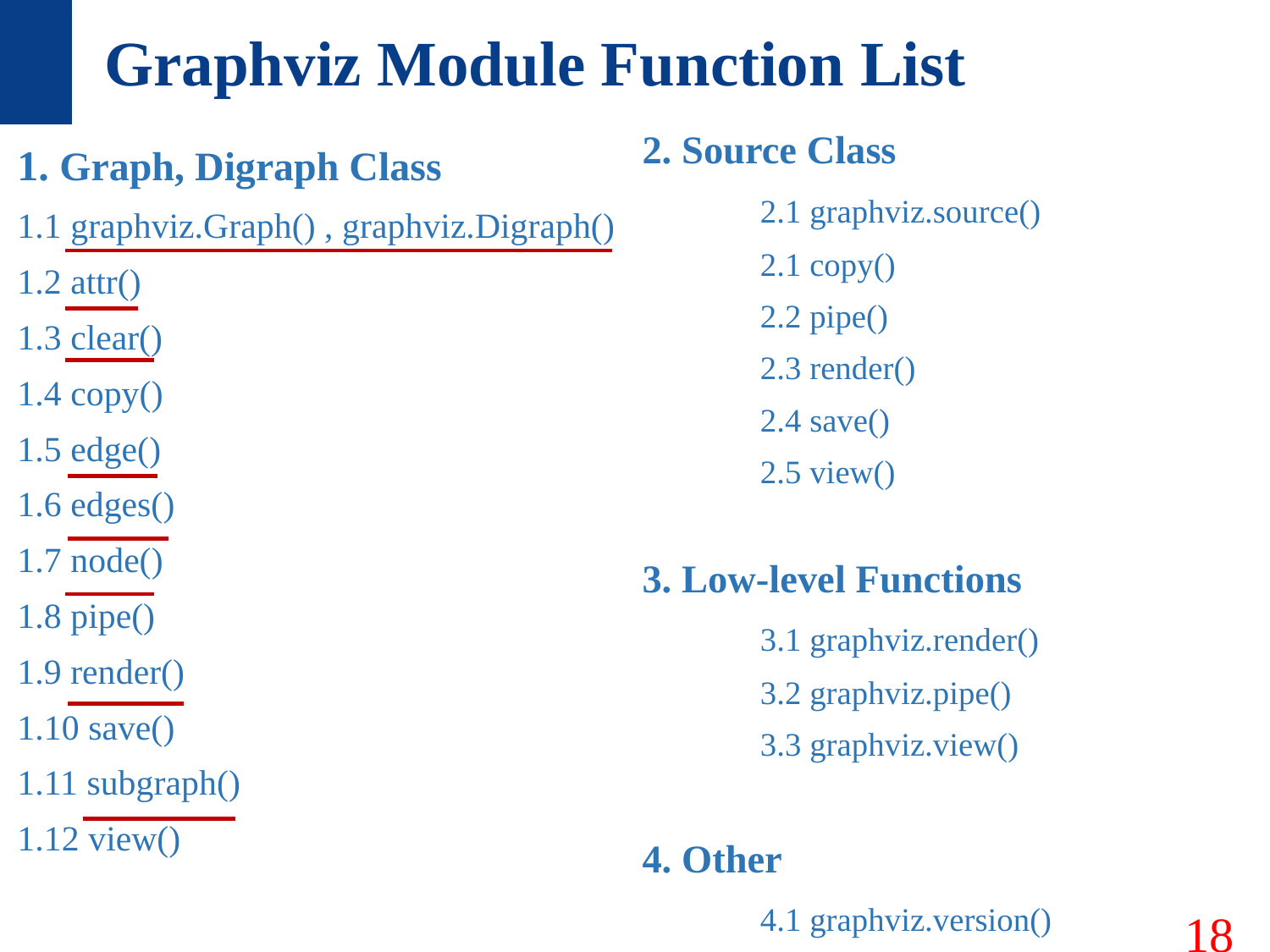

# Graphviz Module Function List
2. Source Class
	2.1 graphviz.source()
	2.1 copy()
	2.2 pipe()
	2.3 render()
	2.4 save()
	2.5 view()

3. Low-level Functions
	3.1 graphviz.render()
	3.2 graphviz.pipe()
	3.3 graphviz.view()

4. Other
	4.1 graphviz.version()
1. Graph, Digraph Class
1.1 graphviz.Graph() , graphviz.Digraph()
1.2 attr()
1.3 clear()
1.4 copy()
1.5 edge()
1.6 edges()
1.7 node()
1.8 pipe()
1.9 render()
1.10 save()
1.11 subgraph()
1.12 view()